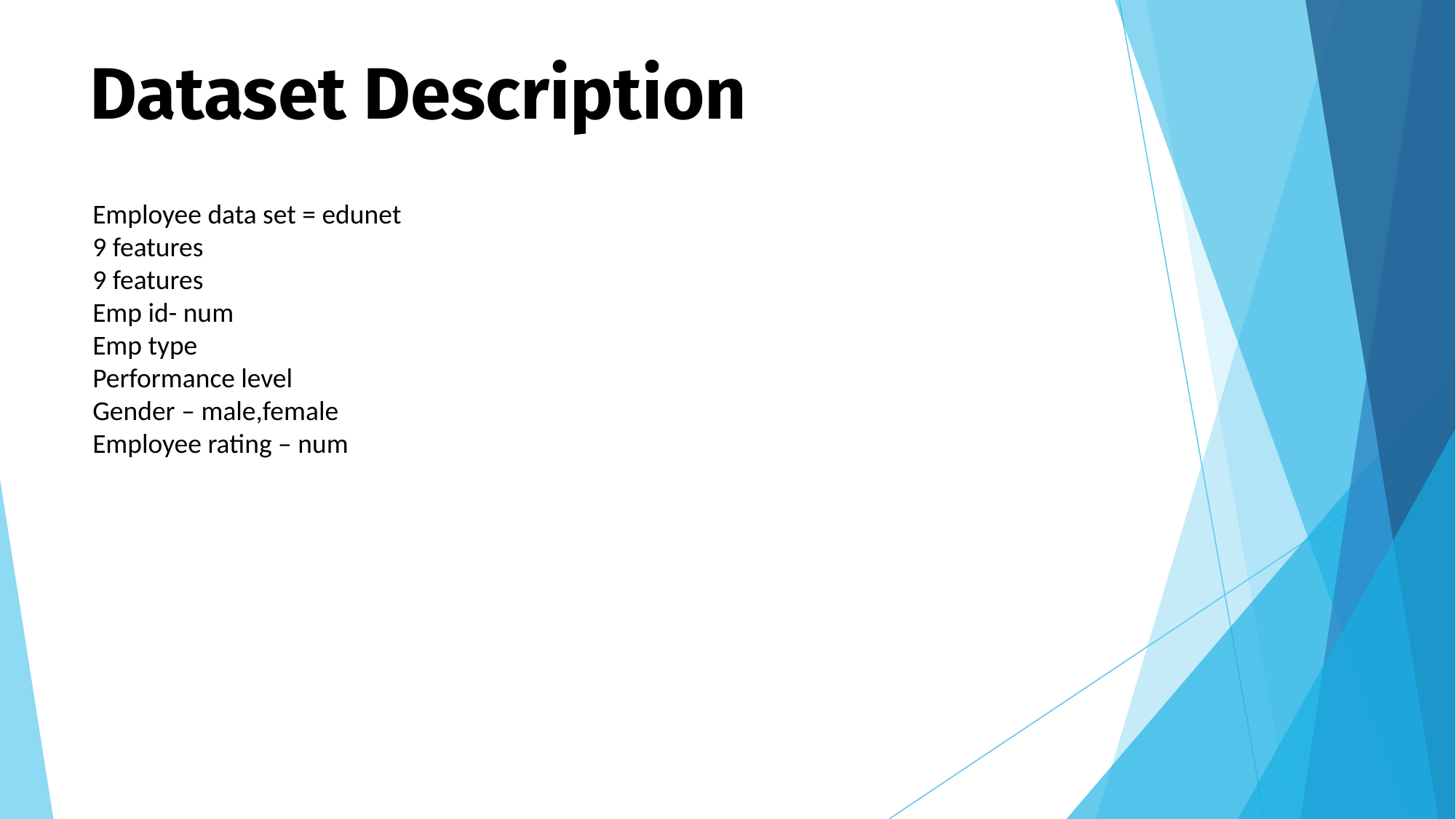

# Dataset Description
Employee data set = edunet
9 features
9 features
Emp id- num
Emp type
Performance level
Gender – male,female
Employee rating – num